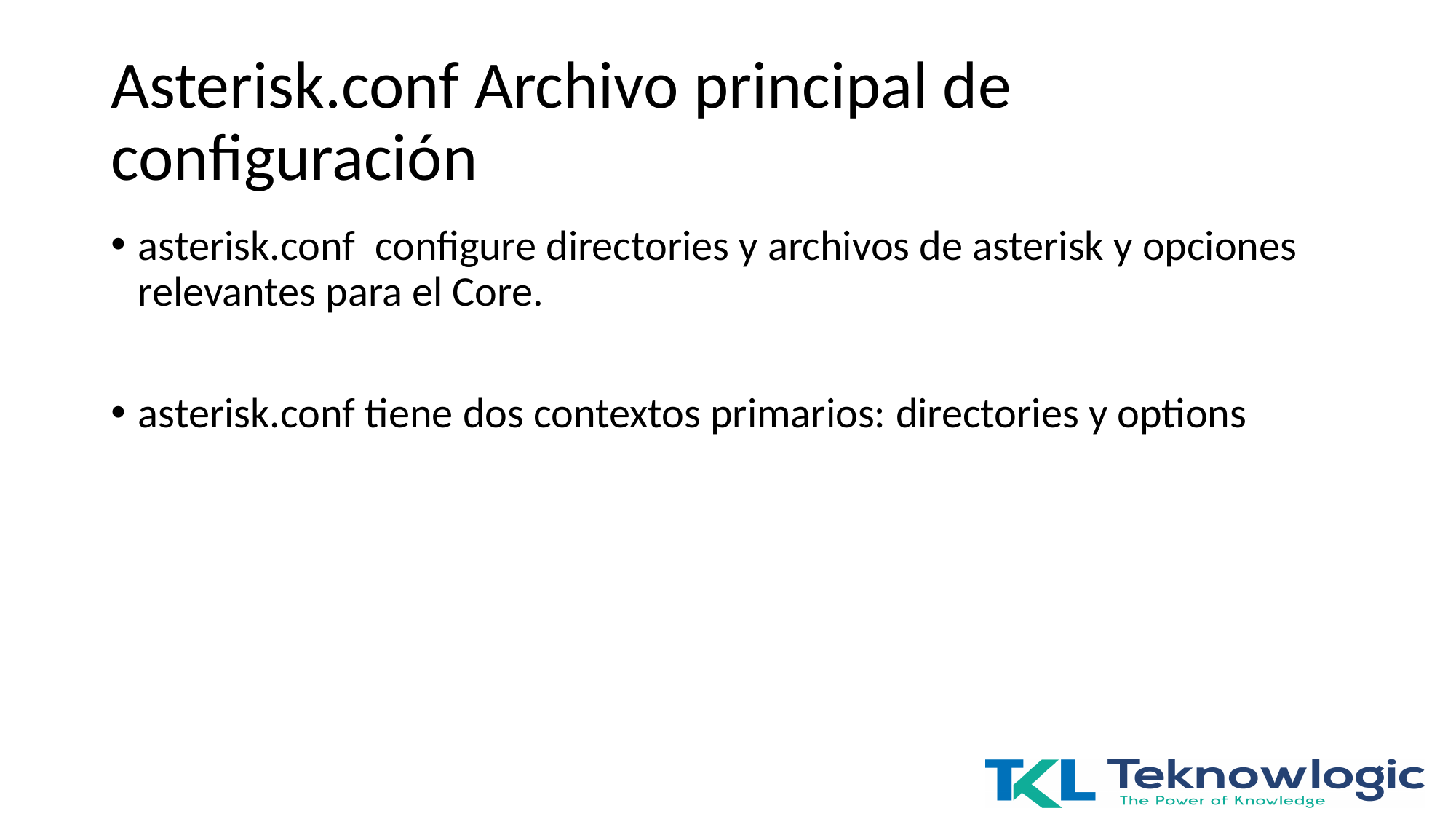

# Asterisk.conf Archivo principal de configuración
asterisk.conf  configure directories y archivos de asterisk y opciones relevantes para el Core.

asterisk.conf tiene dos contextos primarios: directories y options